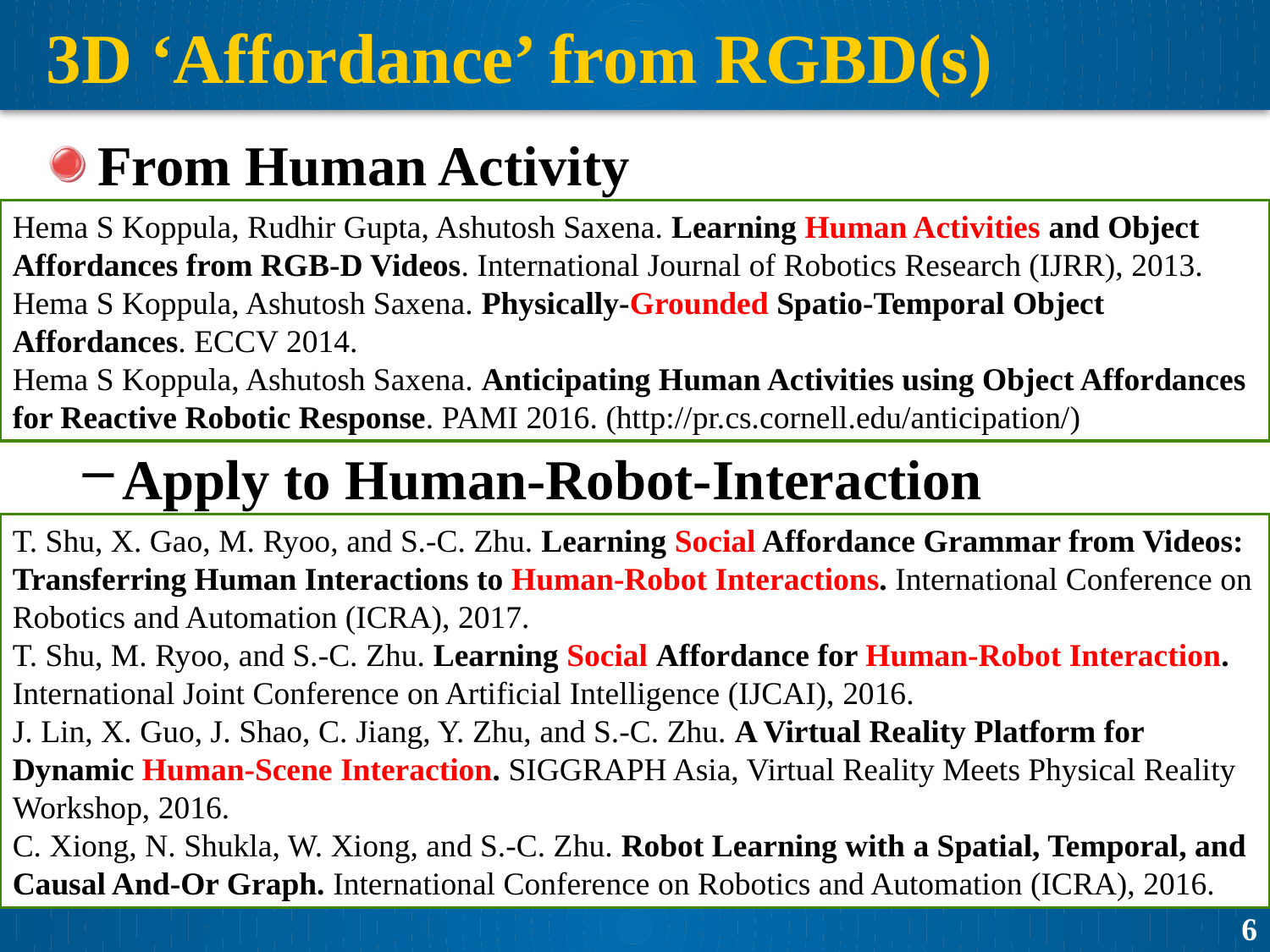

# 3D ‘Affordance’ from RGBD(s)
From Human Activity

Apply to Human-Robot-Interaction
Hema S Koppula, Rudhir Gupta, Ashutosh Saxena. Learning Human Activities and Object Affordances from RGB-D Videos. International Journal of Robotics Research (IJRR), 2013.
Hema S Koppula, Ashutosh Saxena. Physically-Grounded Spatio-Temporal Object Affordances. ECCV 2014.
Hema S Koppula, Ashutosh Saxena. Anticipating Human Activities using Object Affordances for Reactive Robotic Response. PAMI 2016. (http://pr.cs.cornell.edu/anticipation/)
T. Shu, X. Gao, M. Ryoo, and S.-C. Zhu. Learning Social Affordance Grammar from Videos: Transferring Human Interactions to Human-Robot Interactions. International Conference on Robotics and Automation (ICRA), 2017.
T. Shu, M. Ryoo, and S.-C. Zhu. Learning Social Affordance for Human-Robot Interaction. International Joint Conference on Artificial Intelligence (IJCAI), 2016.
J. Lin, X. Guo, J. Shao, C. Jiang, Y. Zhu, and S.-C. Zhu. A Virtual Reality Platform for Dynamic Human-Scene Interaction. SIGGRAPH Asia, Virtual Reality Meets Physical Reality Workshop, 2016.
C. Xiong, N. Shukla, W. Xiong, and S.-C. Zhu. Robot Learning with a Spatial, Temporal, and Causal And-Or Graph. International Conference on Robotics and Automation (ICRA), 2016.
6